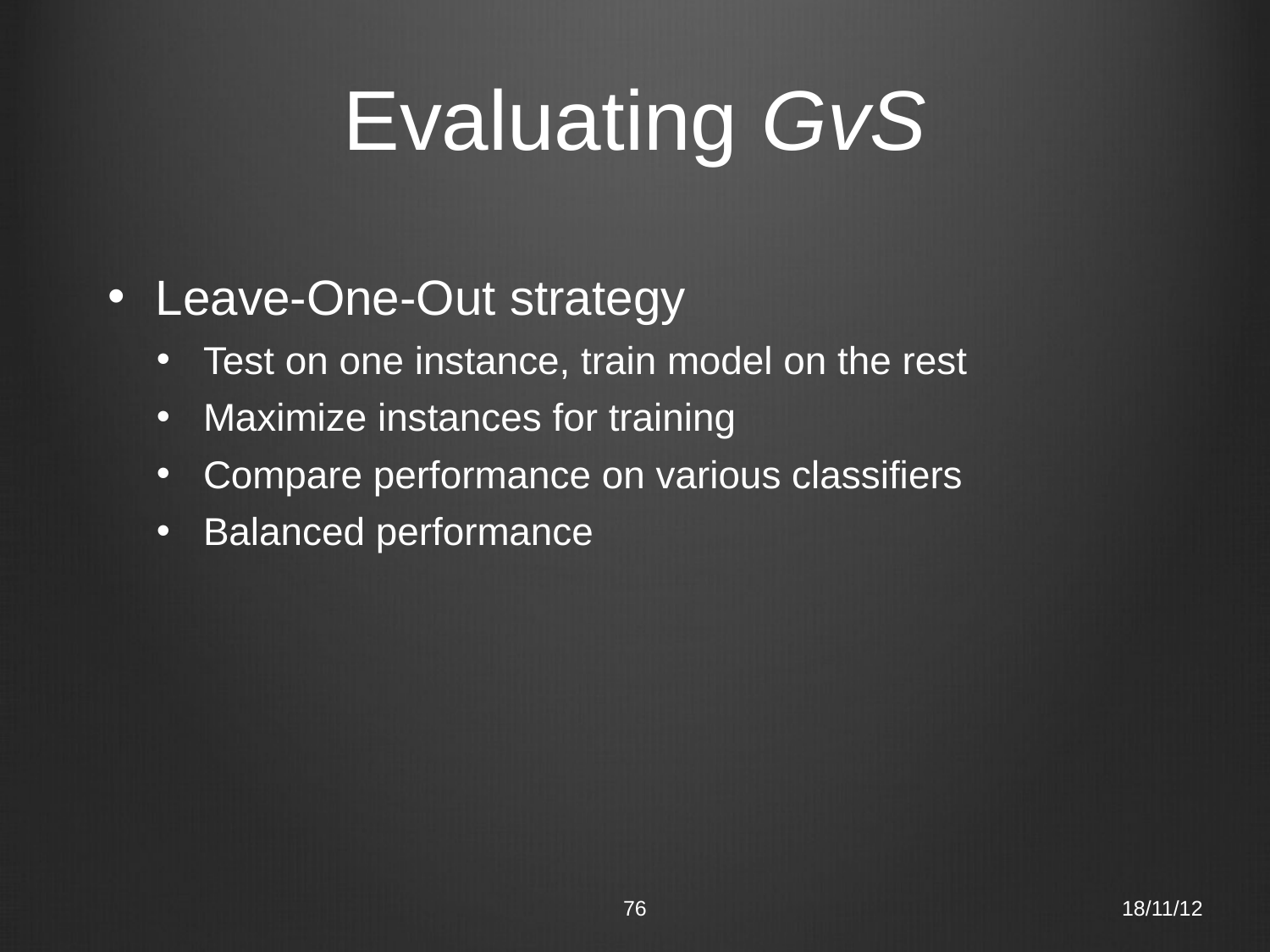

# Evaluating GvS
Leave-One-Out strategy
Test on one instance, train model on the rest
Maximize instances for training
Compare performance on various classifiers
Balanced performance
76
18/11/12